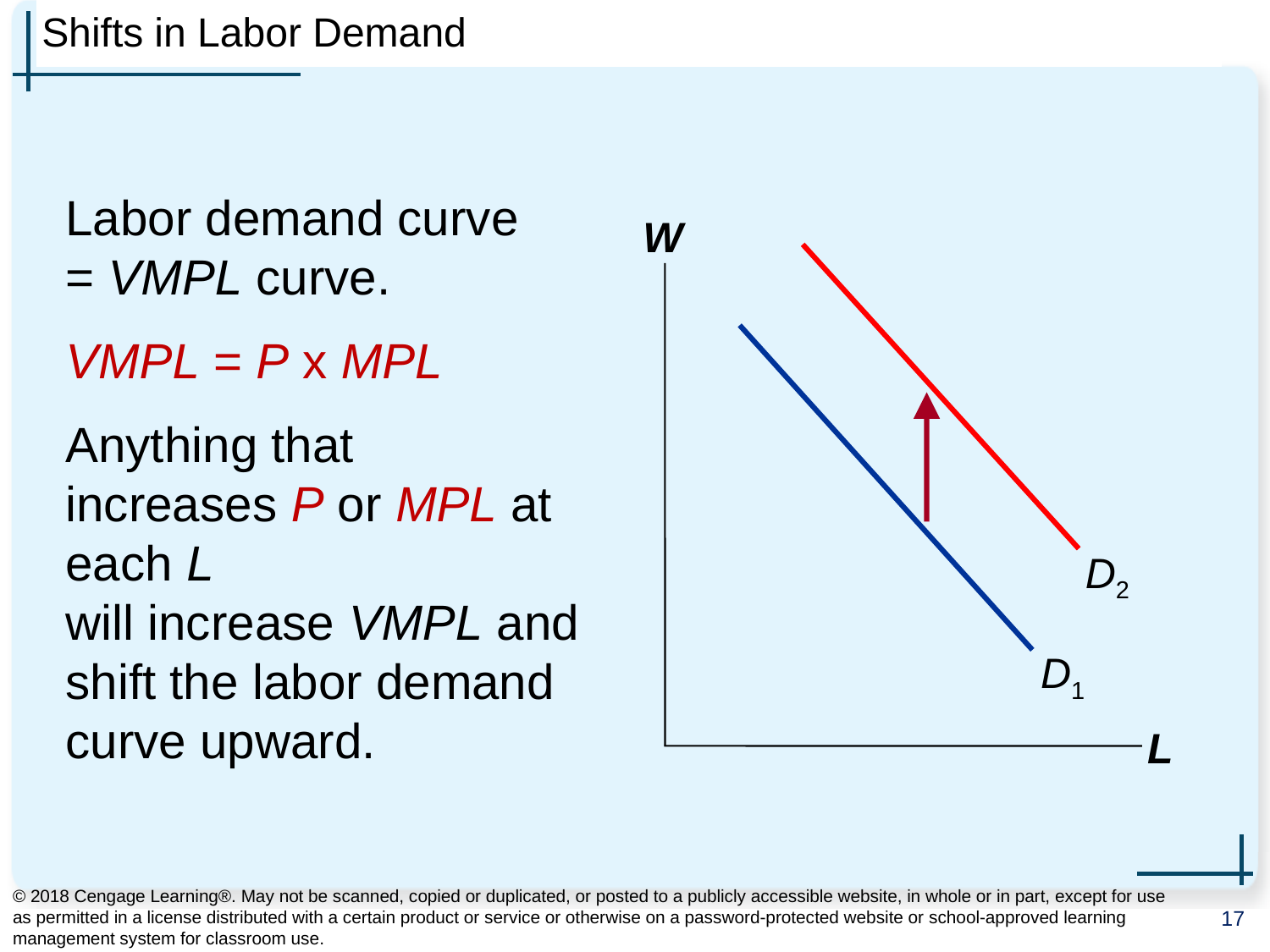

# Shifts in Labor Demand
0
Labor demand curve
= VMPL curve.
VMPL = P x MPL
Anything that increases P or MPL at each L
will increase VMPL and shift the labor demand curve upward.
W

L

D2

D1

© 2018 Cengage Learning®. May not be scanned, copied or duplicated, or posted to a publicly accessible website, in whole or in part, except for use as permitted in a license distributed with a certain product or service or otherwise on a password-protected website or school-approved learning management system for classroom use.
17